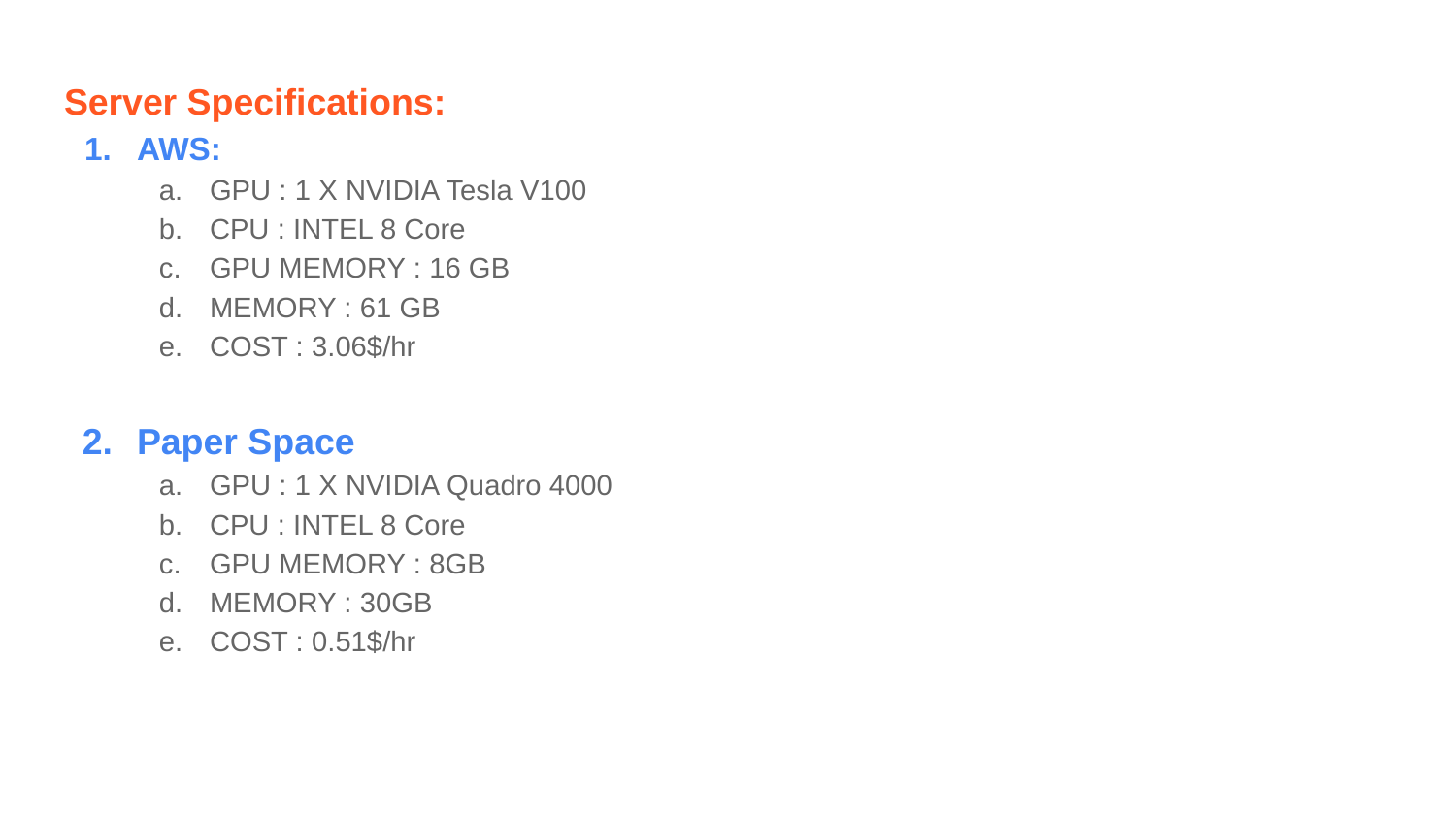

Server Specifications:
AWS:
GPU : 1 X NVIDIA Tesla V100
CPU : INTEL 8 Core
GPU MEMORY : 16 GB
MEMORY : 61 GB
COST : 3.06$/hr

Paper Space
GPU : 1 X NVIDIA Quadro 4000
CPU : INTEL 8 Core
GPU MEMORY : 8GB
MEMORY : 30GB
COST : 0.51$/hr